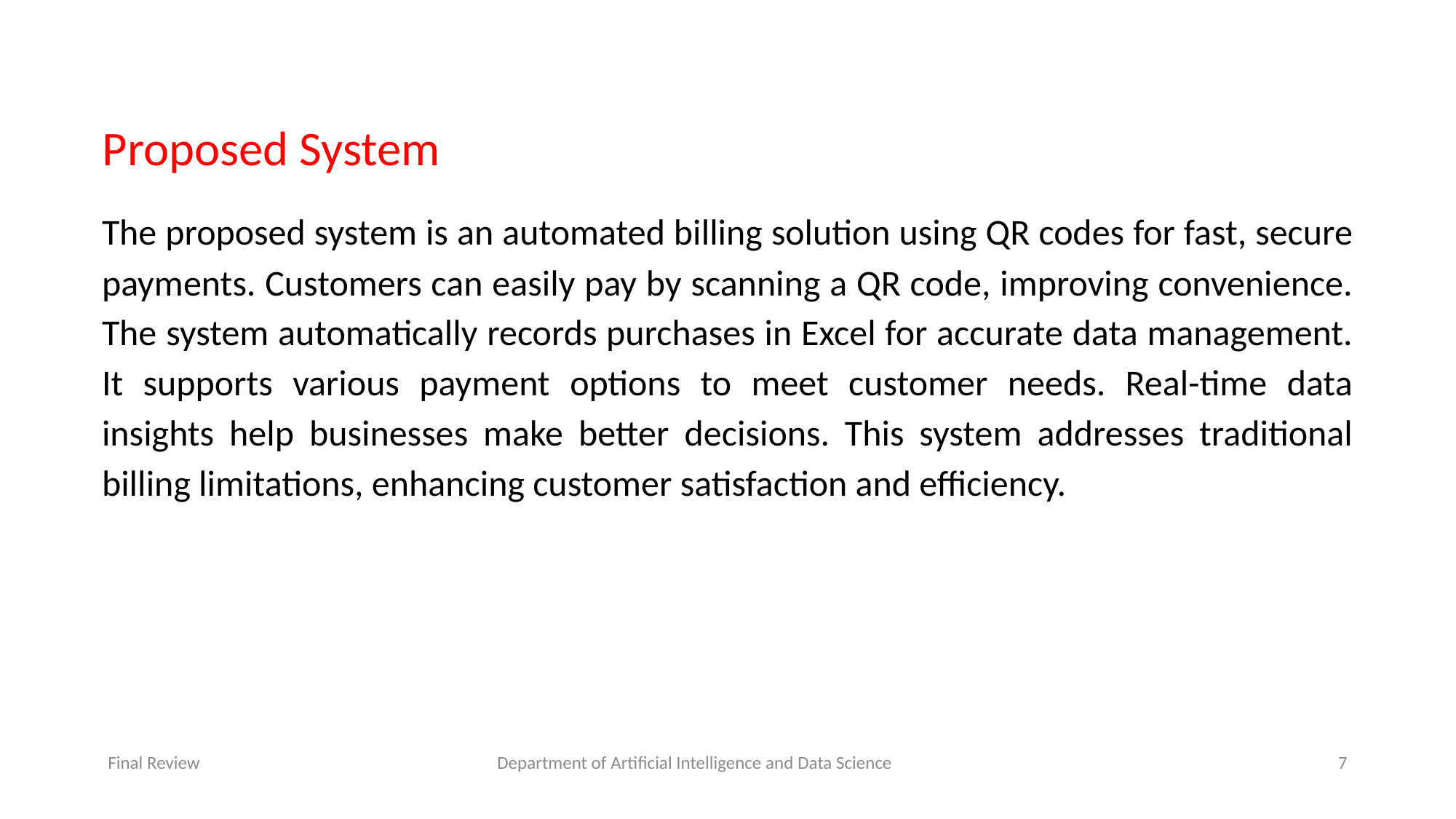

# Proposed System
The proposed system is an automated billing solution using QR codes for fast, secure payments. Customers can easily pay by scanning a QR code, improving convenience. The system automatically records purchases in Excel for accurate data management. It supports various payment options to meet customer needs. Real-time data insights help businesses make better decisions. This system addresses traditional billing limitations, enhancing customer satisfaction and efficiency.

Final Review
Department of Artificial Intelligence and Data Science
7